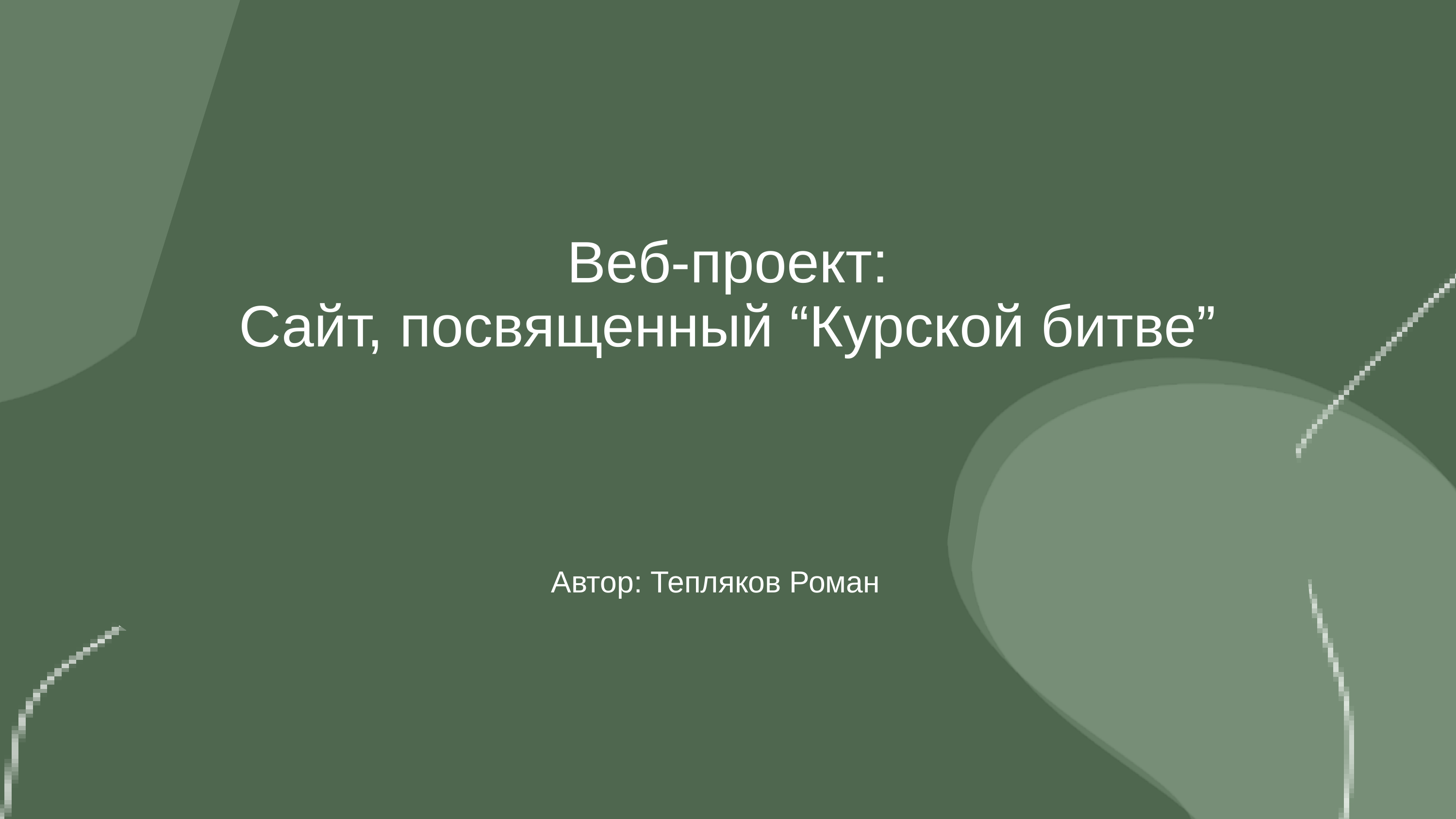

Веб-проект:
Сайт, посвященный “Курской битве”

Автор: Тепляков Роман